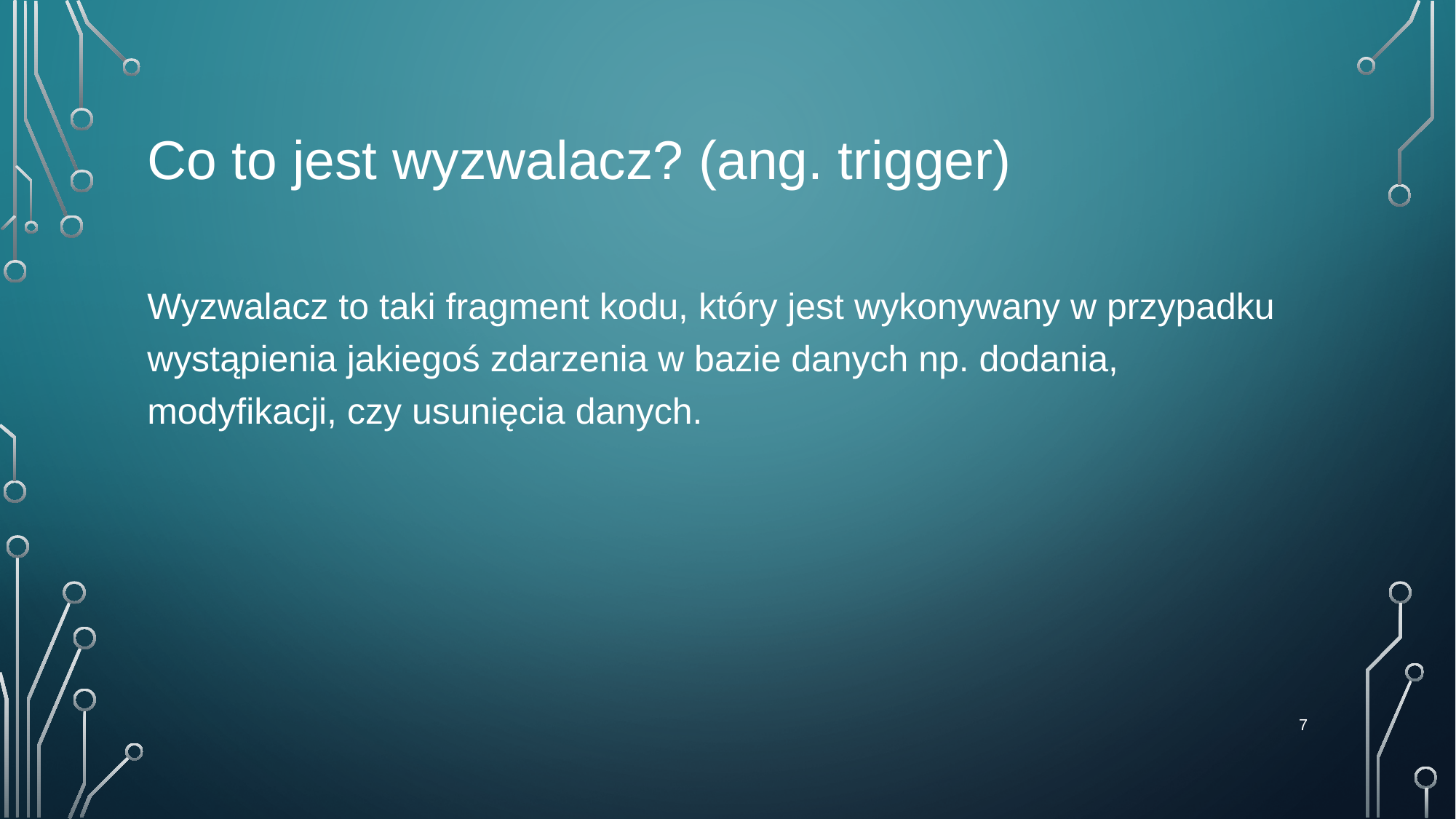

# Co to jest wyzwalacz? (ang. trigger)
Wyzwalacz to taki fragment kodu, który jest wykonywany w przypadku wystąpienia jakiegoś zdarzenia w bazie danych np. dodania, modyfikacji, czy usunięcia danych.
7